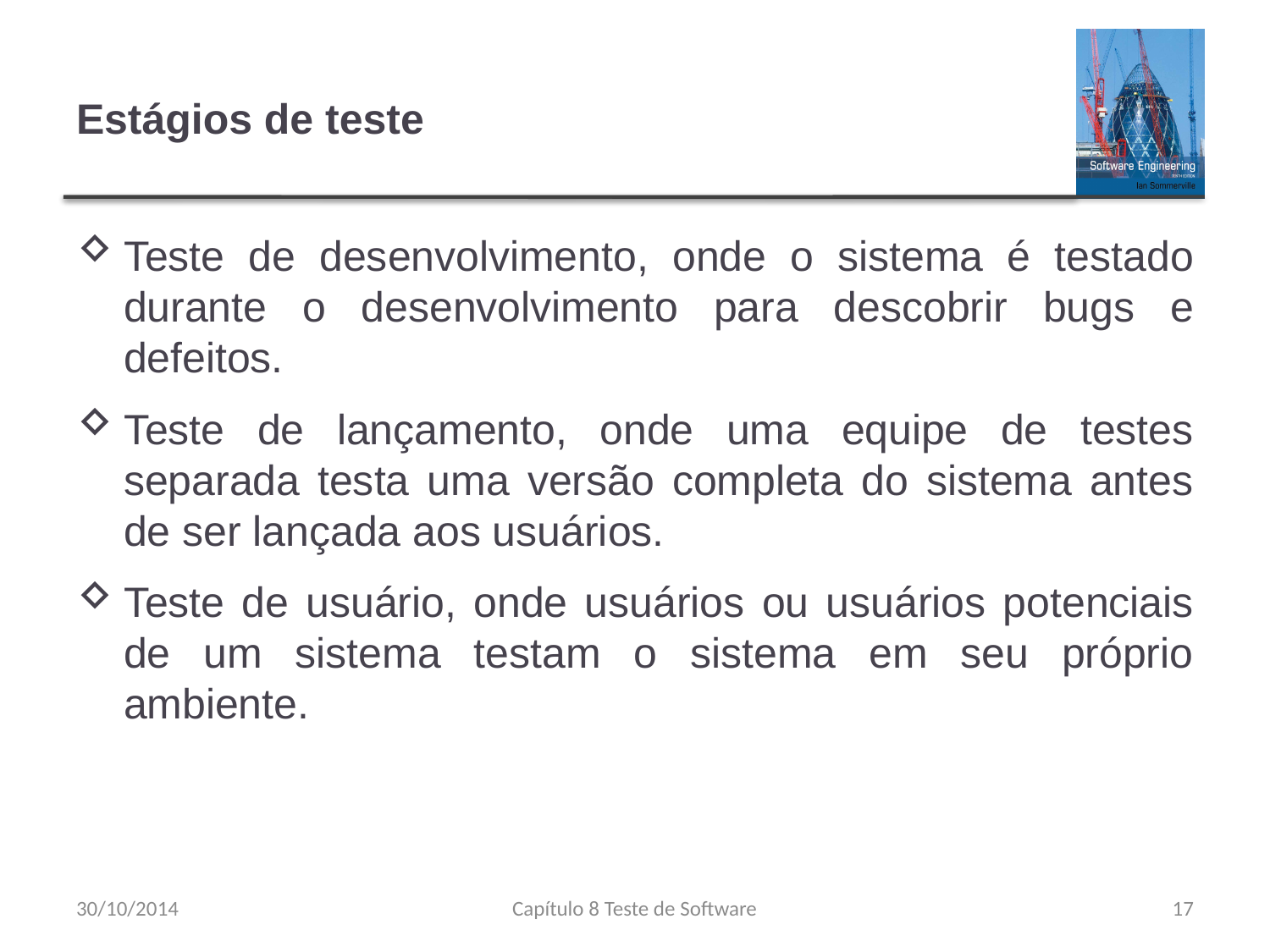

# Estágios de teste
Teste de desenvolvimento, onde o sistema é testado durante o desenvolvimento para descobrir bugs e defeitos.
Teste de lançamento, onde uma equipe de testes separada testa uma versão completa do sistema antes de ser lançada aos usuários.
Teste de usuário, onde usuários ou usuários potenciais de um sistema testam o sistema em seu próprio ambiente.
30/10/2014
Capítulo 8 Teste de Software
17